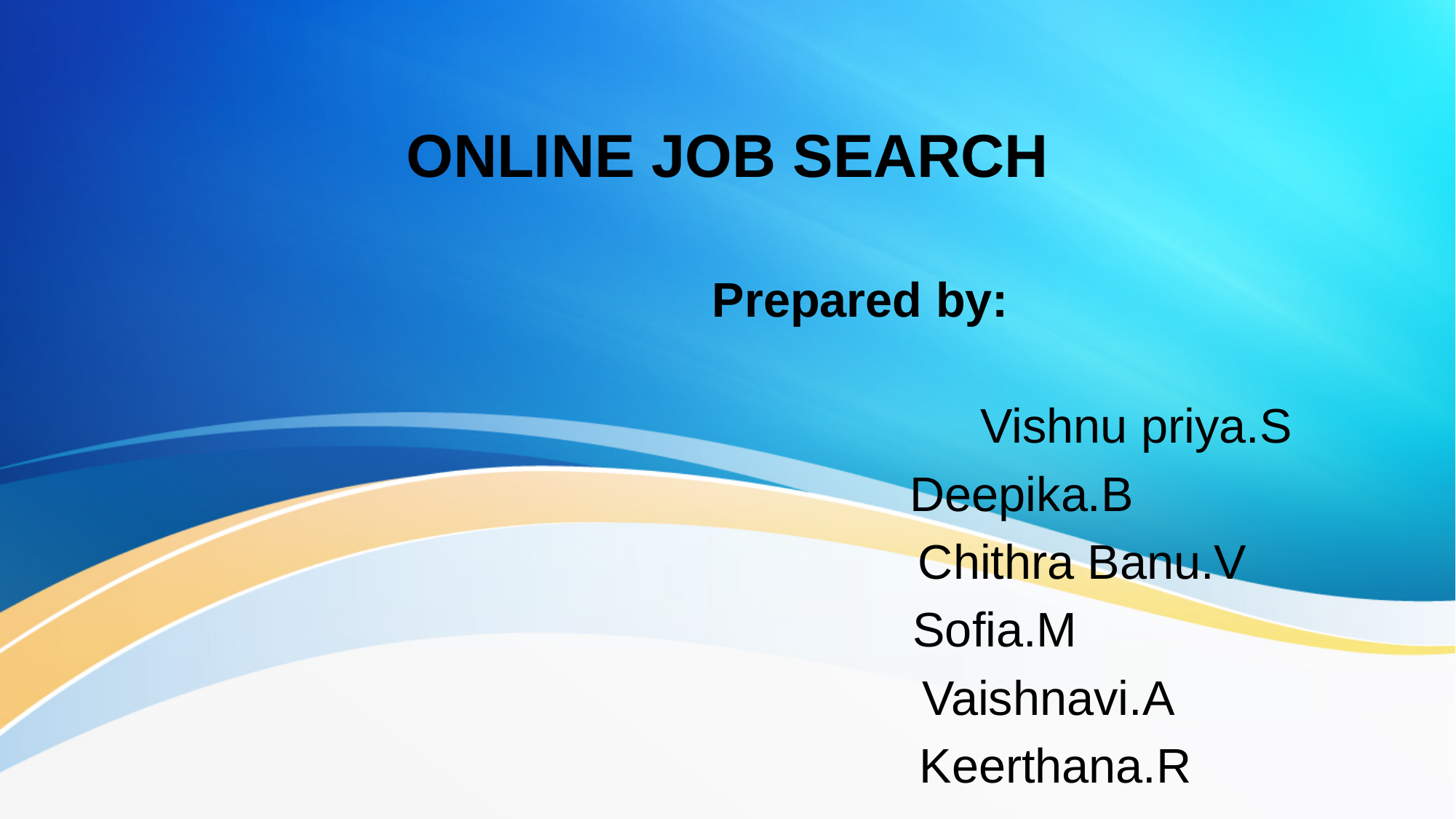

# ONLINE JOB SEARCH
                                                         Prepared by:
                                                                  Vishnu priya.S
                                                 Deepika.B
                                                          Chithra Banu.V
                                             Sofia.M
                                                     Vaishnavi.A
                                                      Keerthana.R